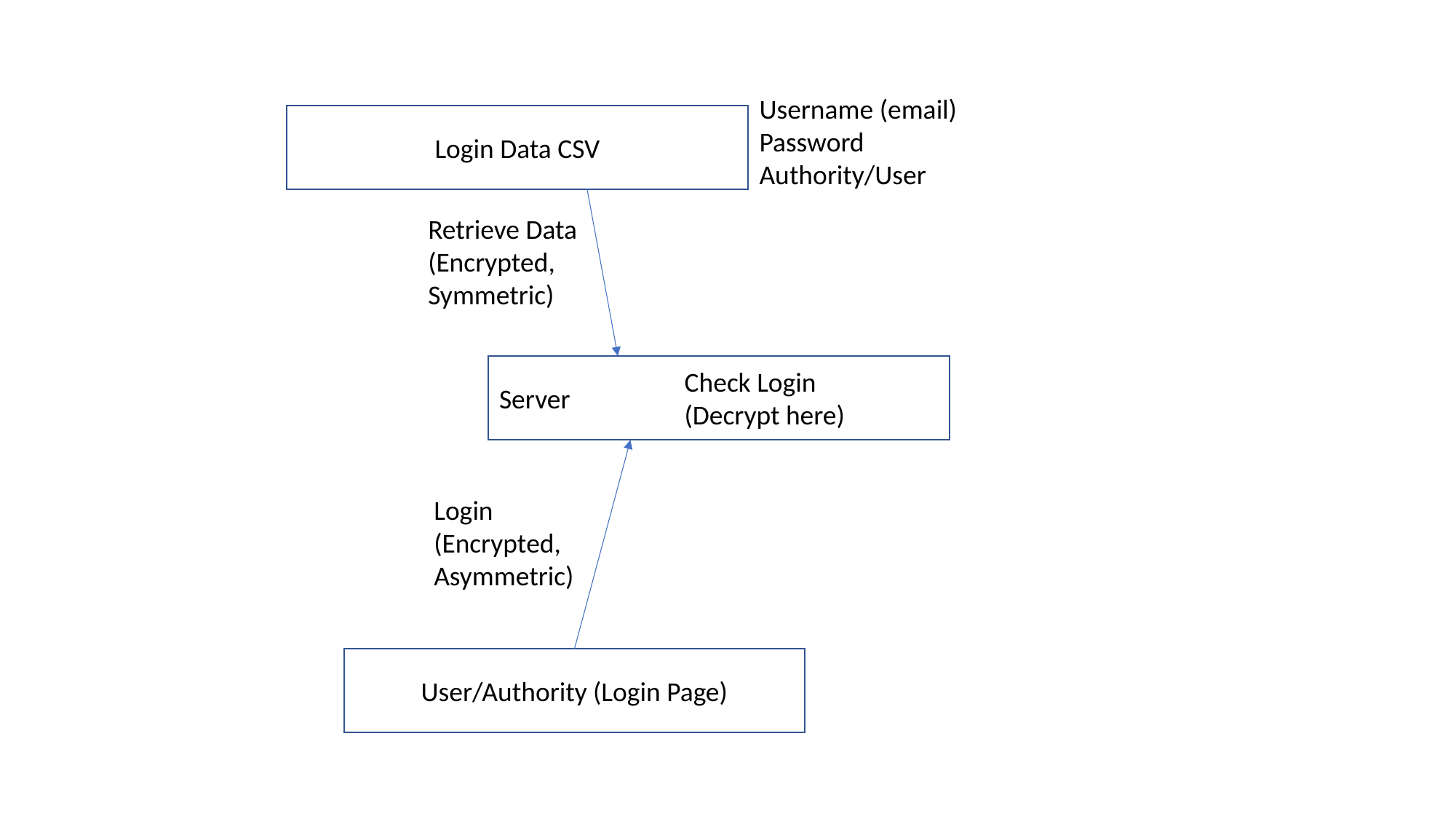

Username (email)
Password
Authority/User
Login Data CSV
Retrieve Data (Encrypted, Symmetric)
Server
Check Login
(Decrypt here)
Login
(Encrypted, Asymmetric)
User/Authority (Login Page)